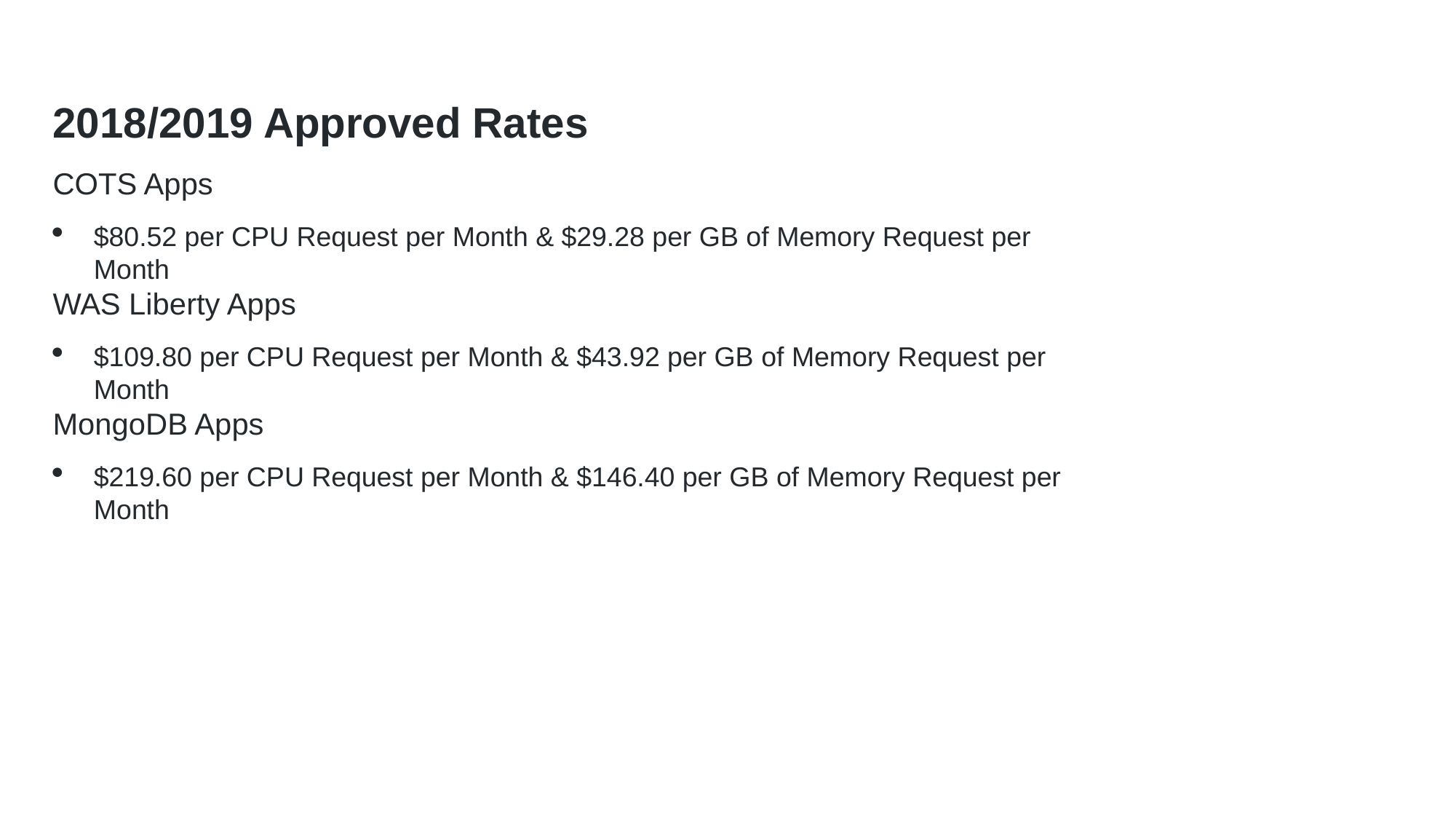

2018/2019 Approved Rates
COTS Apps
$80.52 per CPU Request per Month & $29.28 per GB of Memory Request per Month
WAS Liberty Apps
$109.80 per CPU Request per Month & $43.92 per GB of Memory Request per Month
MongoDB Apps
$219.60 per CPU Request per Month & $146.40 per GB of Memory Request per Month